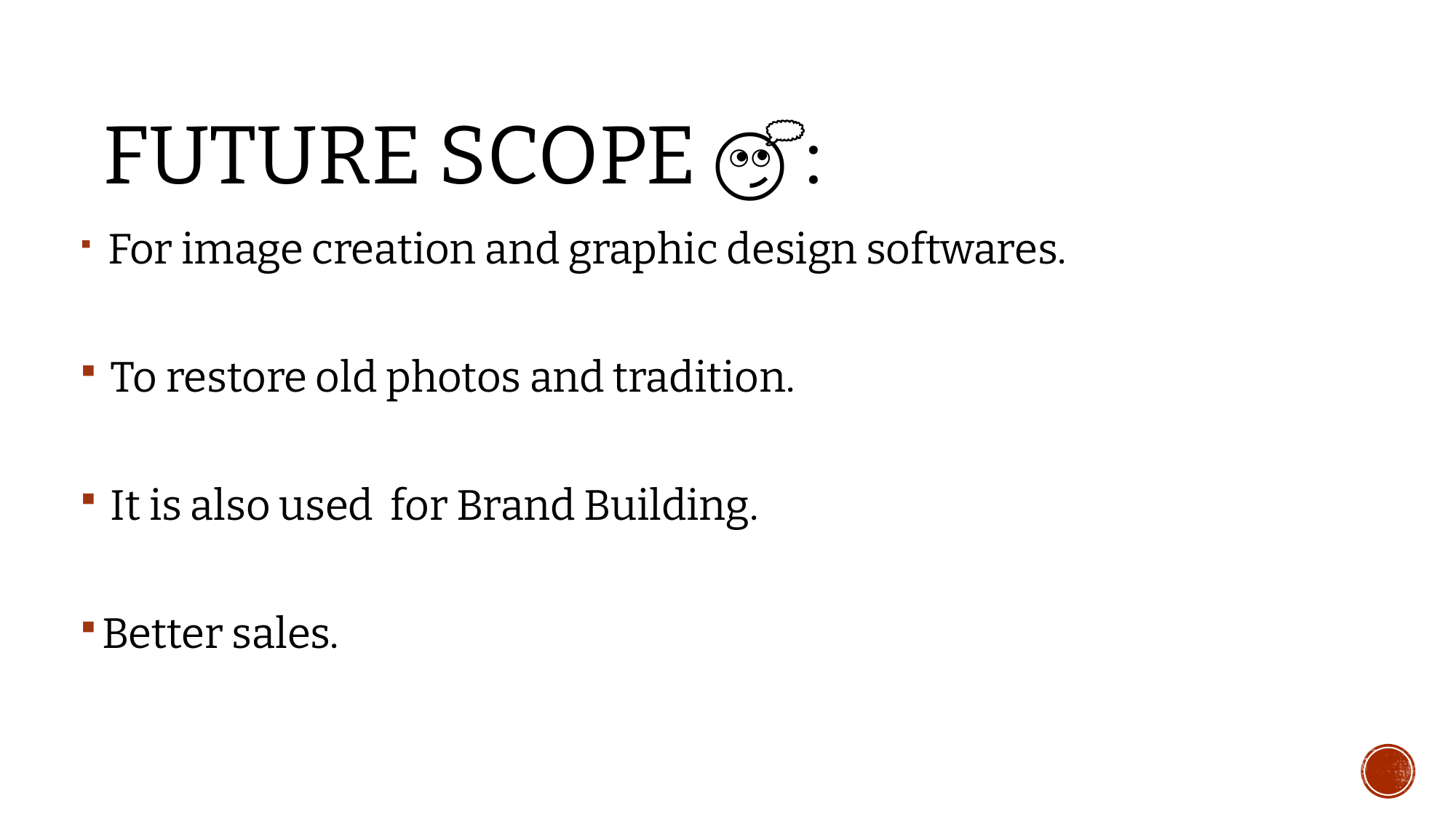

# Future Scope 🤔:
 For image creation and graphic design softwares.

 To restore old photos and tradition.

 It is also used  for Brand Building.

Better sales.